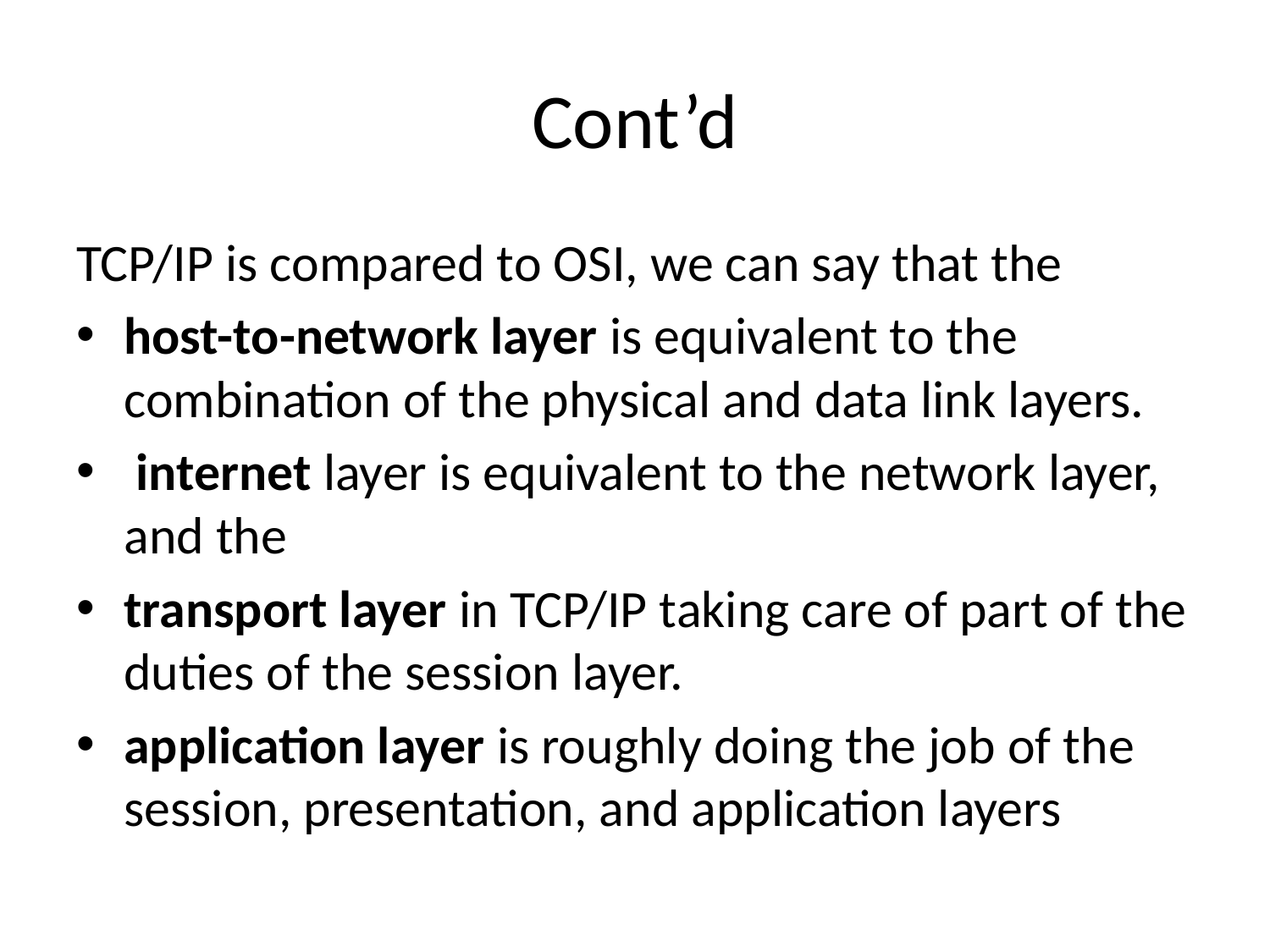

# Cont’d
TCP/IP is compared to OSI, we can say that the
host-to-network layer is equivalent to the combination of the physical and data link layers.
 internet layer is equivalent to the network layer, and the
transport layer in TCP/IP taking care of part of the duties of the session layer.
application layer is roughly doing the job of the session, presentation, and application layers